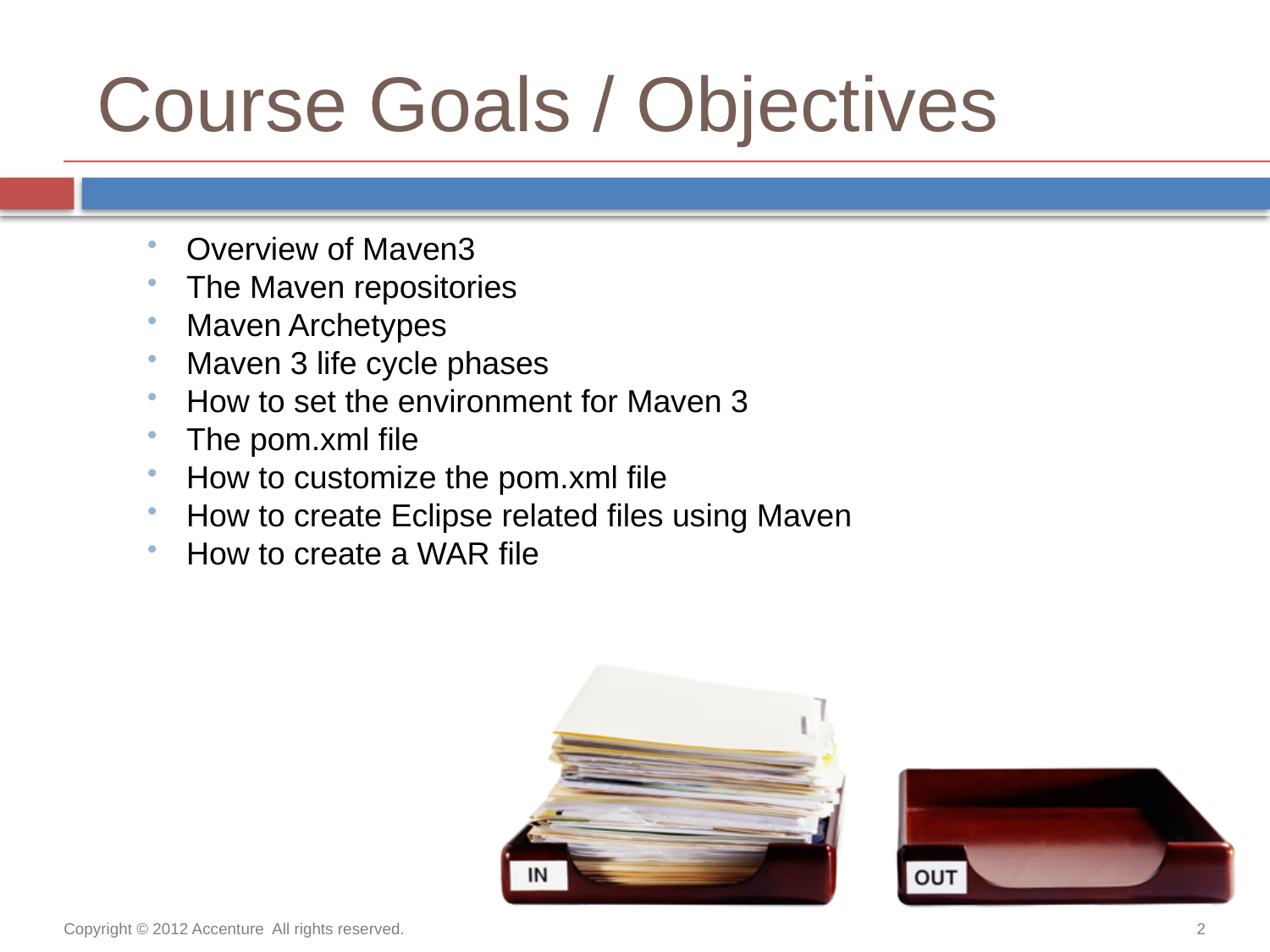

Course Goals / Objectives
Overview of Maven3
The Maven repositories
Maven Archetypes
Maven 3 life cycle phases
How to set the environment for Maven 3
The pom.xml file
How to customize the pom.xml file
How to create Eclipse related files using Maven
How to create a WAR file